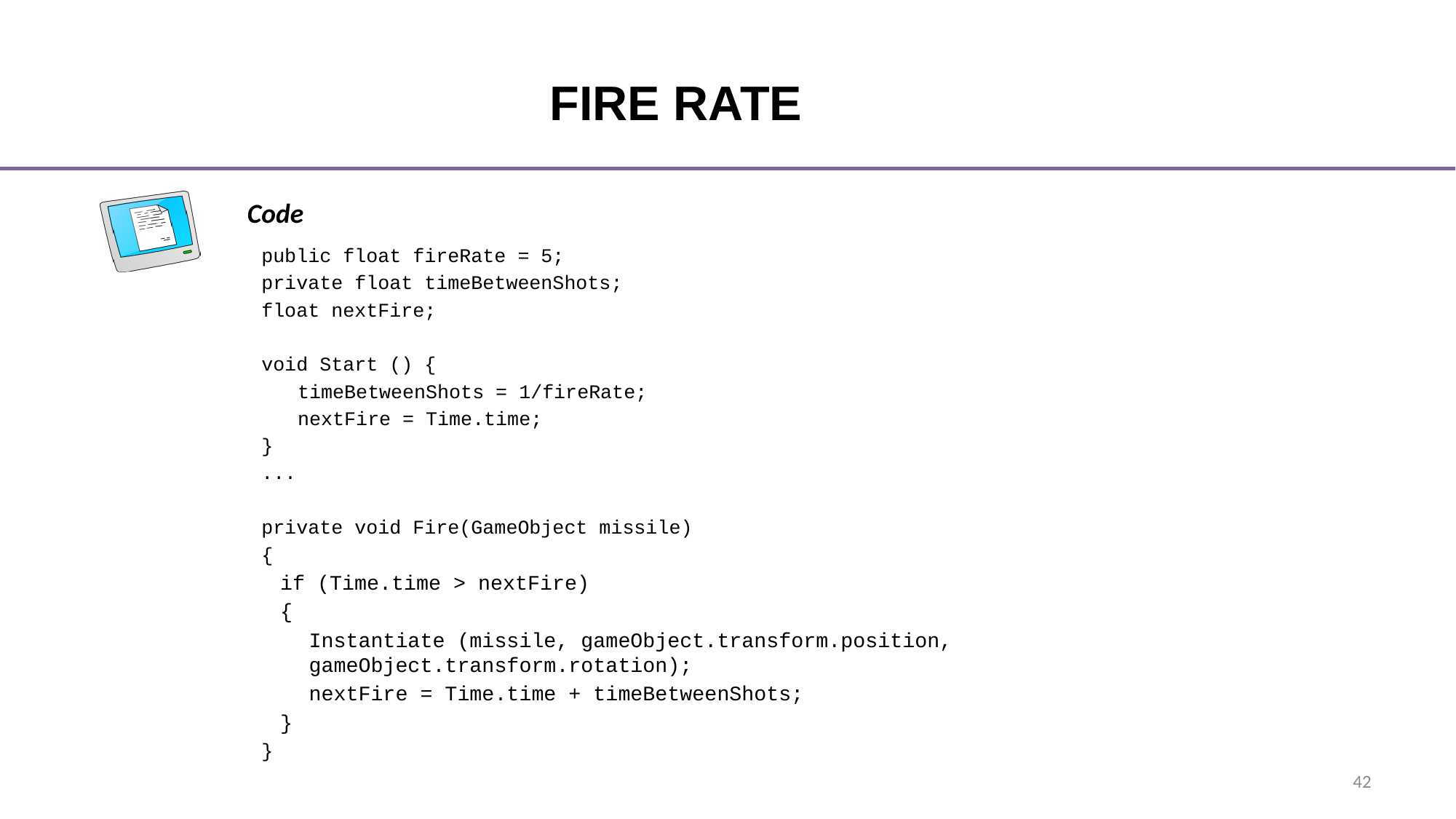

# Fire Rate
public float fireRate = 5;
private float timeBetweenShots;
float nextFire;

void Start () {
   	timeBetweenShots = 1/fireRate;
	nextFire = Time.time;
}
...

private void Fire(GameObject missile)
{
if (Time.time > nextFire)
{
	Instantiate (missile, gameObject.transform.position, gameObject.transform.rotation);
	nextFire = Time.time + timeBetweenShots;
}
}

42